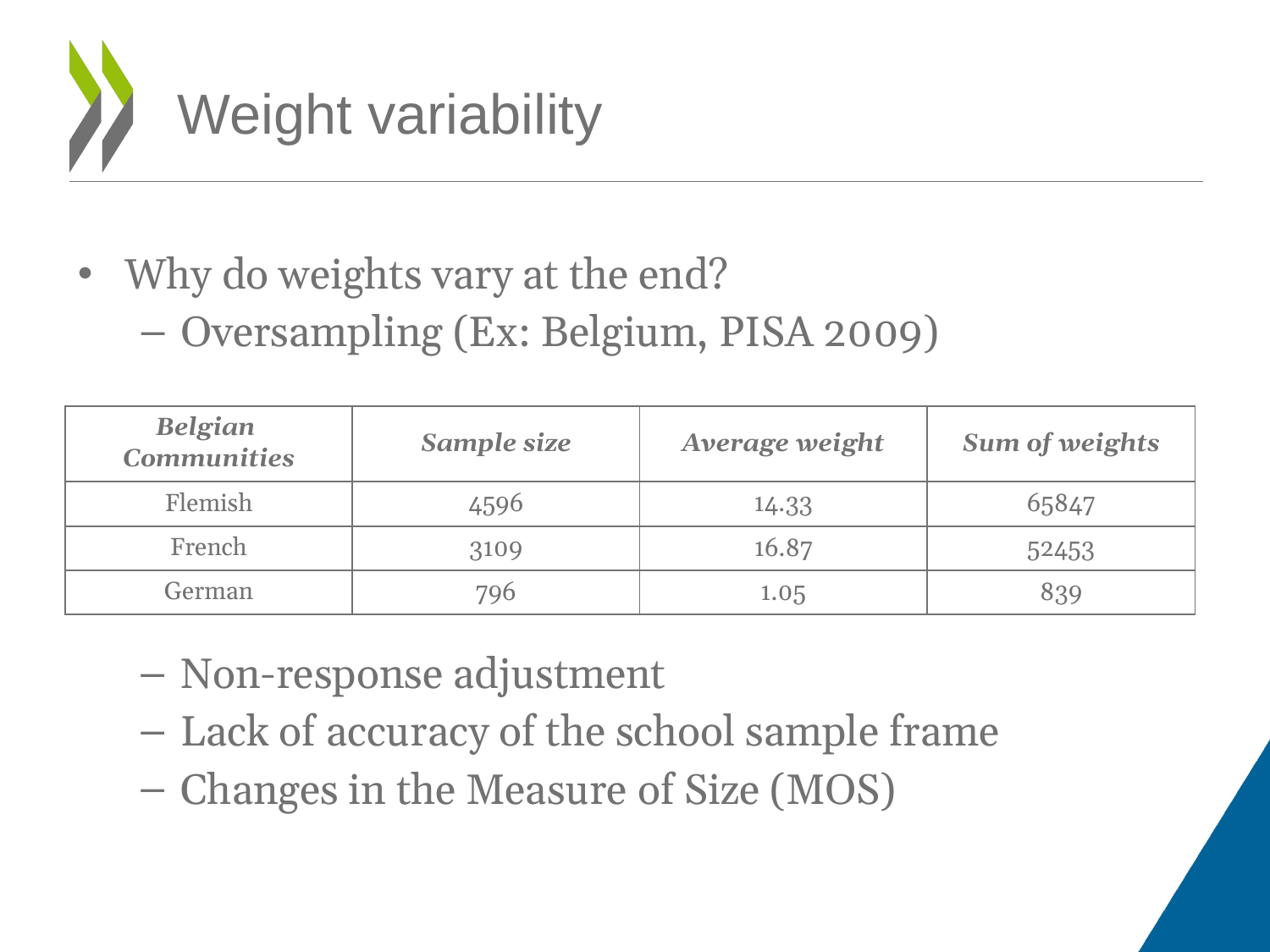

# Weight variability
Why do weights vary at the end?
Oversampling (Ex: Belgium, PISA 2009)
| Belgian Communities | Sample size | Average weight | Sum of weights |
| --- | --- | --- | --- |
| Flemish | 4596 | 14.33 | 65847 |
| French | 3109 | 16.87 | 52453 |
| German | 796 | 1.05 | 839 |
Non-response adjustment
Lack of accuracy of the school sample frame
Changes in the Measure of Size (MOS)